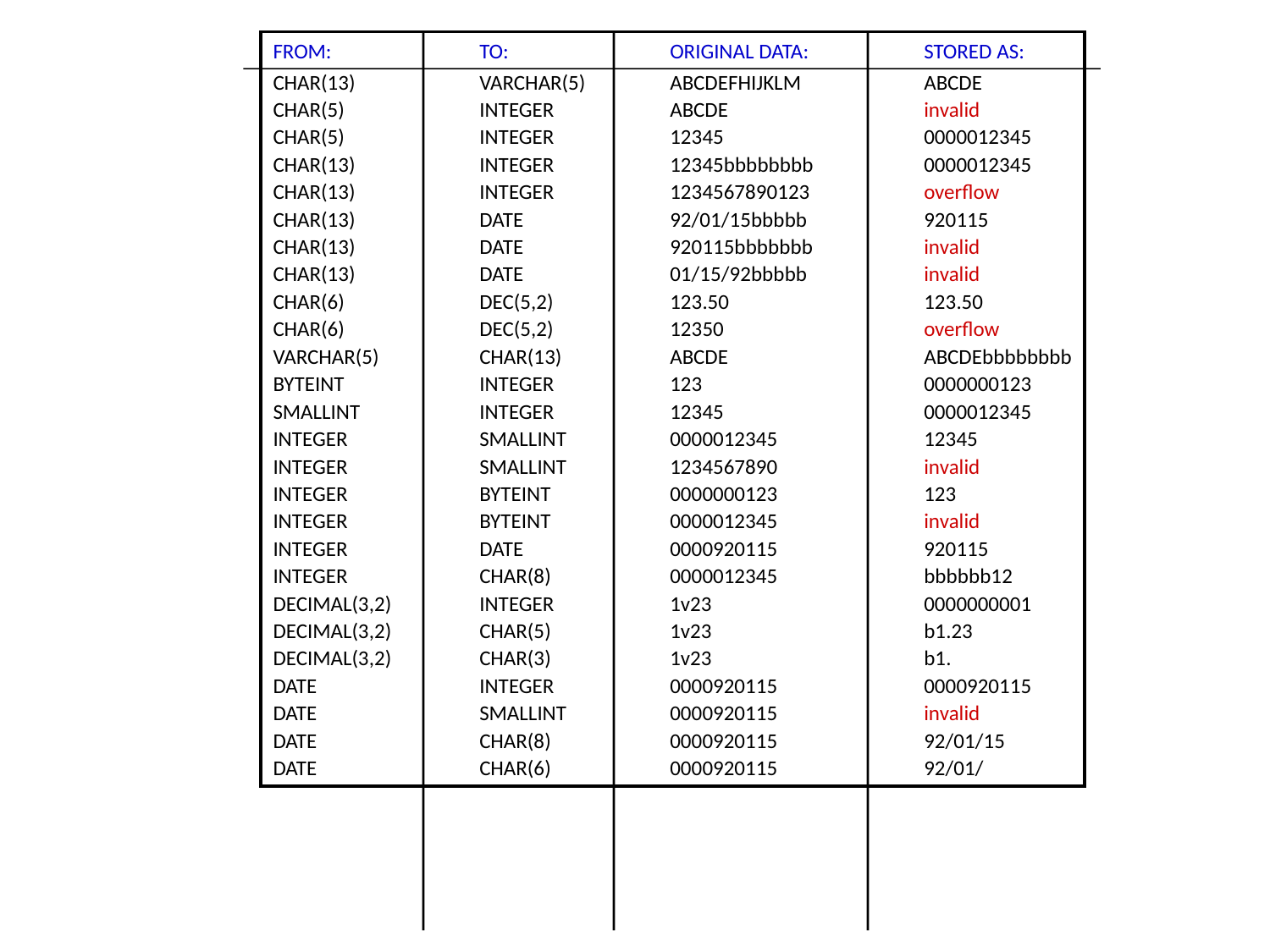

FROM:	TO:	ORIGINAL DATA:	STORED AS:
CHAR(13)	VARCHAR(5)	ABCDEFHIJKLM	ABCDE
CHAR(5)	INTEGER 	ABCDE	invalid
CHAR(5)	INTEGER	12345	0000012345
CHAR(13)	INTEGER	12345bbbbbbbb	0000012345
CHAR(13)	INTEGER	1234567890123	overflow
CHAR(13)	DATE	92/01/15bbbbb	920115
CHAR(13)	DATE	920115bbbbbbb	invalid
CHAR(13)	DATE	01/15/92bbbbb	invalid
CHAR(6)	DEC(5,2)	123.50	123.50
CHAR(6)	DEC(5,2)	12350	overflow
VARCHAR(5)	CHAR(13)	ABCDE	ABCDEbbbbbbbb
BYTEINT	INTEGER	123	0000000123
SMALLINT	INTEGER	12345	0000012345
INTEGER	SMALLINT	0000012345	12345
INTEGER 	SMALLINT	1234567890	invalid
INTEGER	BYTEINT	0000000123	123
INTEGER	BYTEINT	0000012345	invalid
INTEGER	DATE	0000920115	920115
INTEGER	CHAR(8)	0000012345	bbbbbb12
DECIMAL(3,2)	INTEGER	1v23	0000000001
DECIMAL(3,2)	CHAR(5)	1v23	b1.23
DECIMAL(3,2)	CHAR(3)	1v23	b1.
DATE	INTEGER	0000920115	0000920115
DATE	SMALLINT	0000920115	invalid
DATE	CHAR(8)	0000920115	92/01/15
DATE	CHAR(6)	0000920115	92/01/